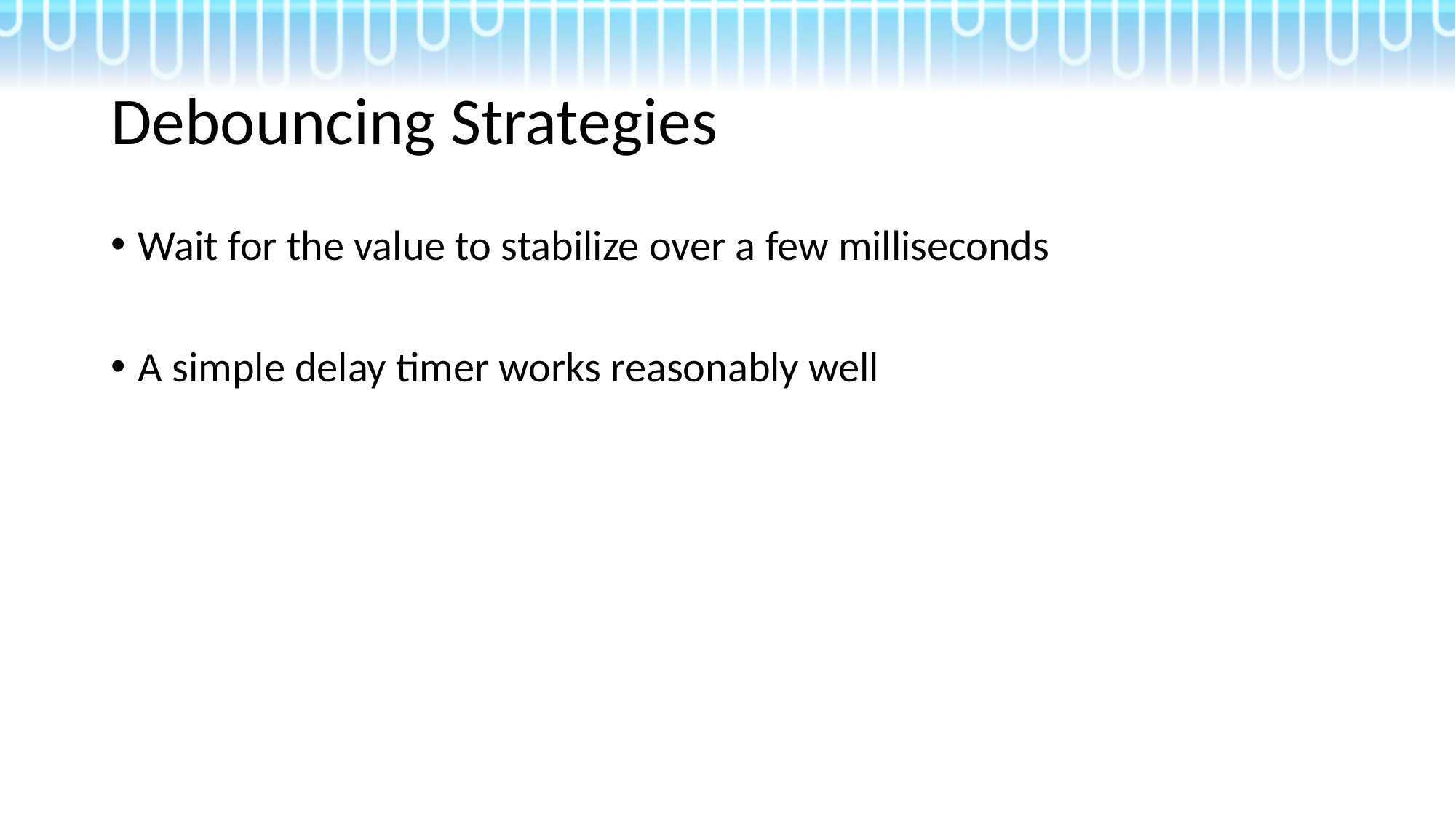

# Debouncing Strategies
Wait for the value to stabilize over a few milliseconds

A simple delay timer works reasonably well